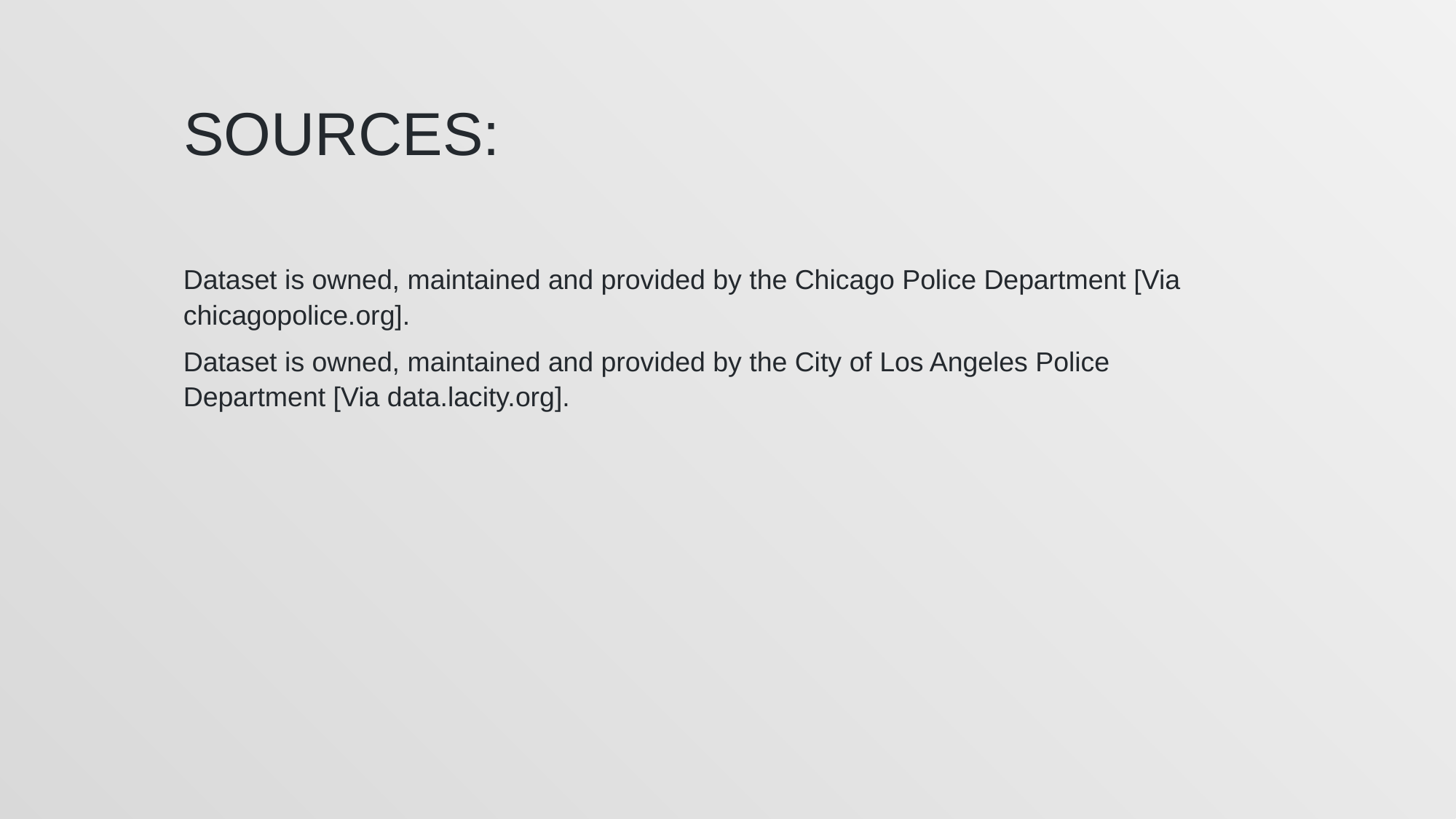

# Sources:
Dataset is owned, maintained and provided by the Chicago Police Department [Via chicagopolice.org].
Dataset is owned, maintained and provided by the City of Los Angeles Police Department [Via data.lacity.org].